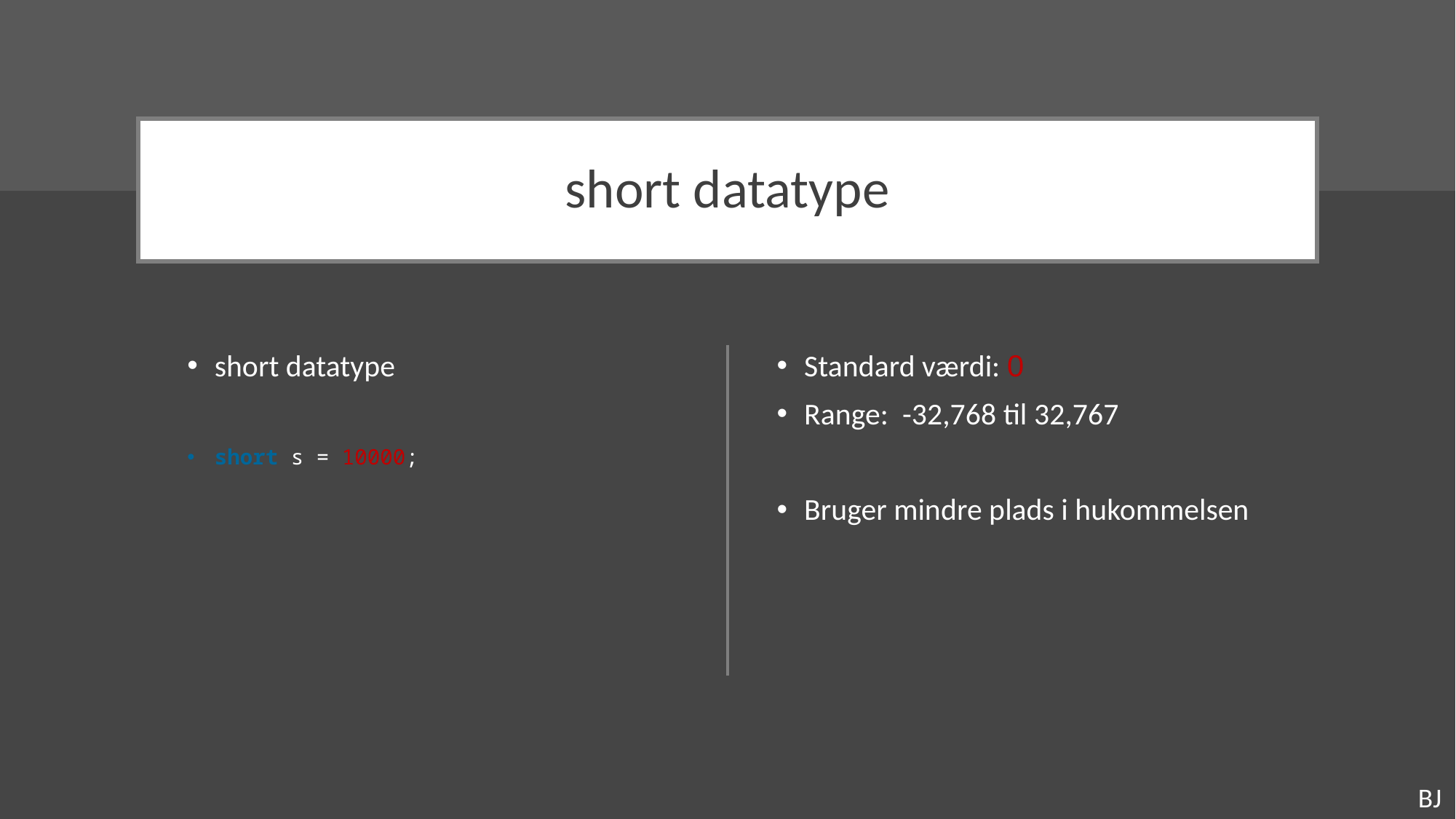

# short datatype
short datatype

short s = 10000;

Standard værdi: 0
Range:  -32,768 til 32,767

Bruger mindre plads i hukommelsen

BJ